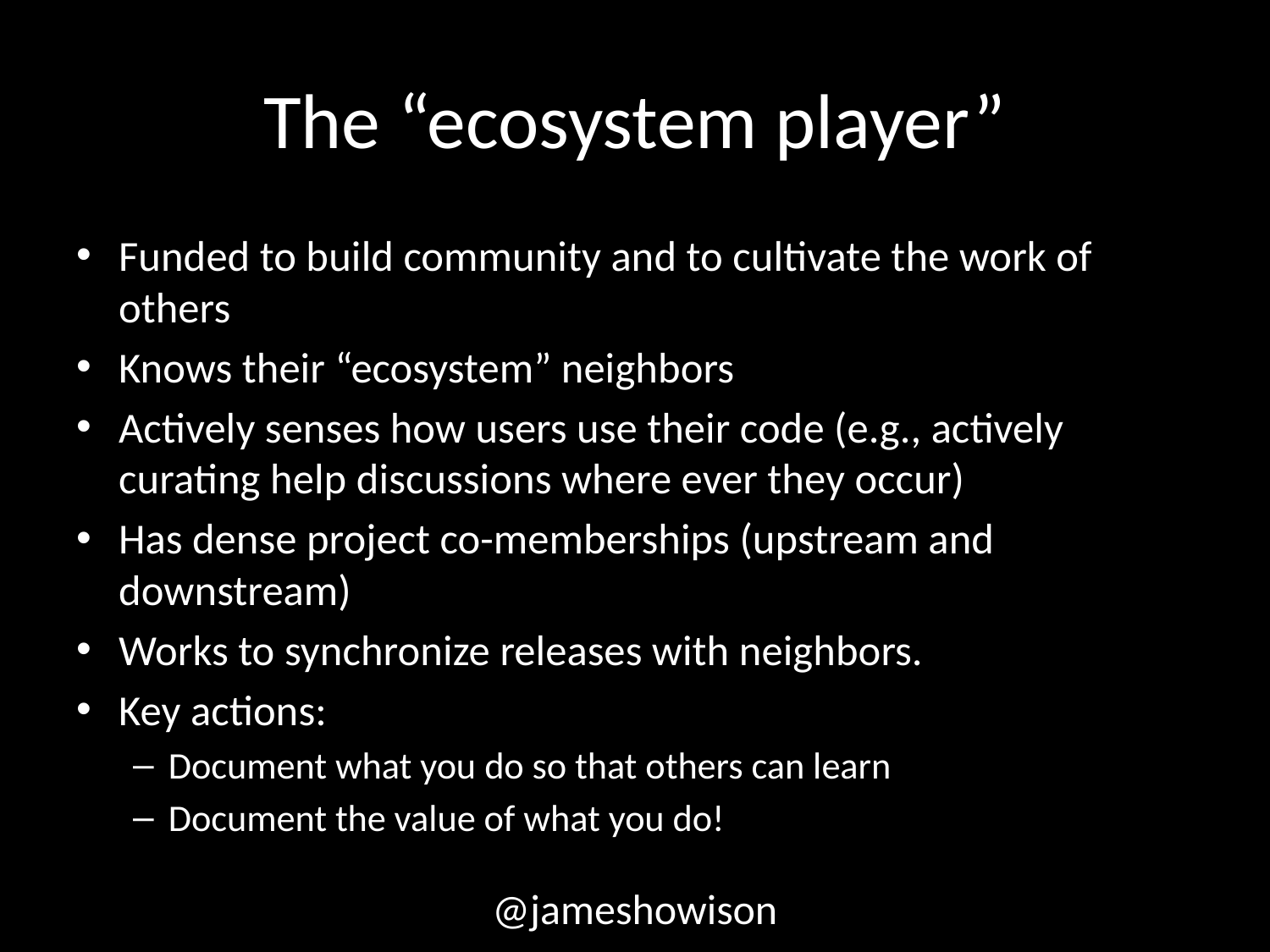

# The “ecosystem player”
Funded to build community and to cultivate the work of others
Knows their “ecosystem” neighbors
Actively senses how users use their code (e.g., actively curating help discussions where ever they occur)
Has dense project co-memberships (upstream and downstream)
Works to synchronize releases with neighbors.
Key actions:
Document what you do so that others can learn
Document the value of what you do!
@jameshowison